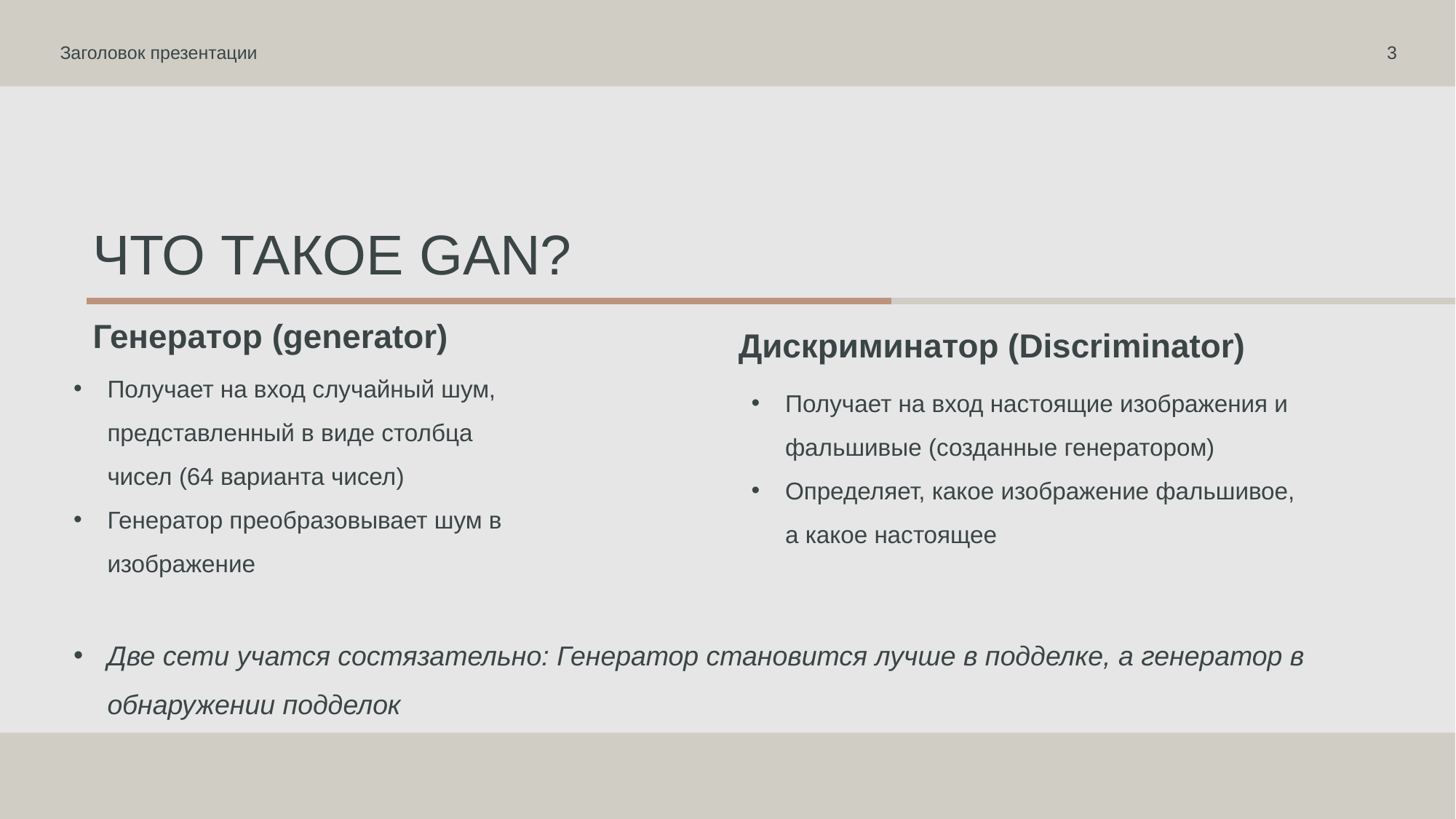

Заголовок презентации
3
# Что такое GAN?
Генератор (generator)
Дискриминатор (Discriminator)
Получает на вход случайный шум, представленный в виде столбца чисел (64 варианта чисел)
Генератор преобразовывает шум в изображение
Получает на вход настоящие изображения и фальшивые (созданные генератором)
Определяет, какое изображение фальшивое, а какое настоящее
Две сети учатся состязательно: Генератор становится лучше в подделке, а генератор в обнаружении подделок